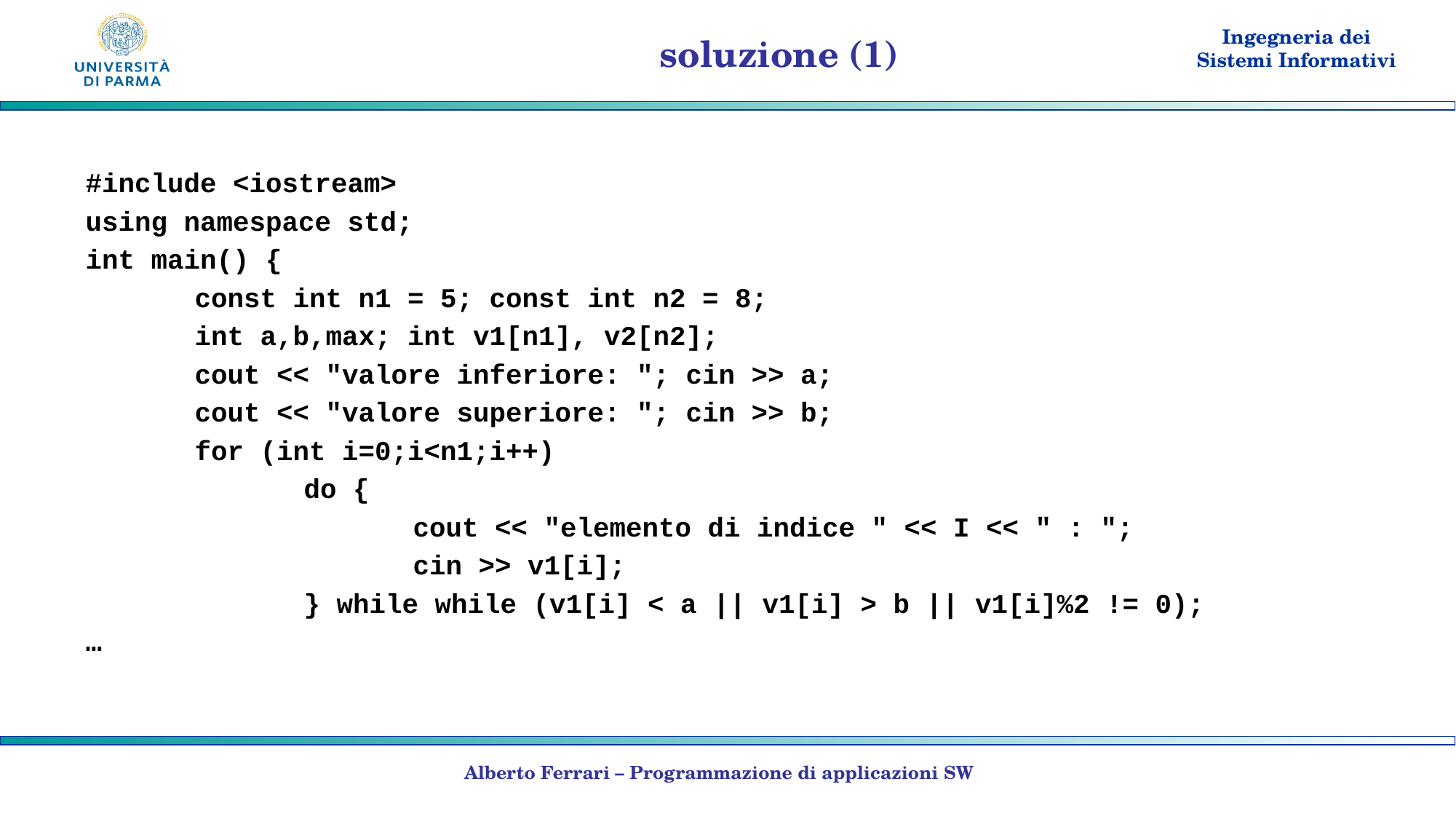

# soluzione (1)
#include <iostream>
using namespace std;
int main() {
	const int n1 = 5; const int n2 = 8;
	int a,b,max; int v1[n1], v2[n2];
	cout << "valore inferiore: "; cin >> a;
	cout << "valore superiore: "; cin >> b;
	for (int i=0;i<n1;i++)
		do {
			cout << "elemento di indice " << I << " : ";
			cin >> v1[i];
		} while while (v1[i] < a || v1[i] > b || v1[i]%2 != 0);
…
Alberto Ferrari – Programmazione di applicazioni SW